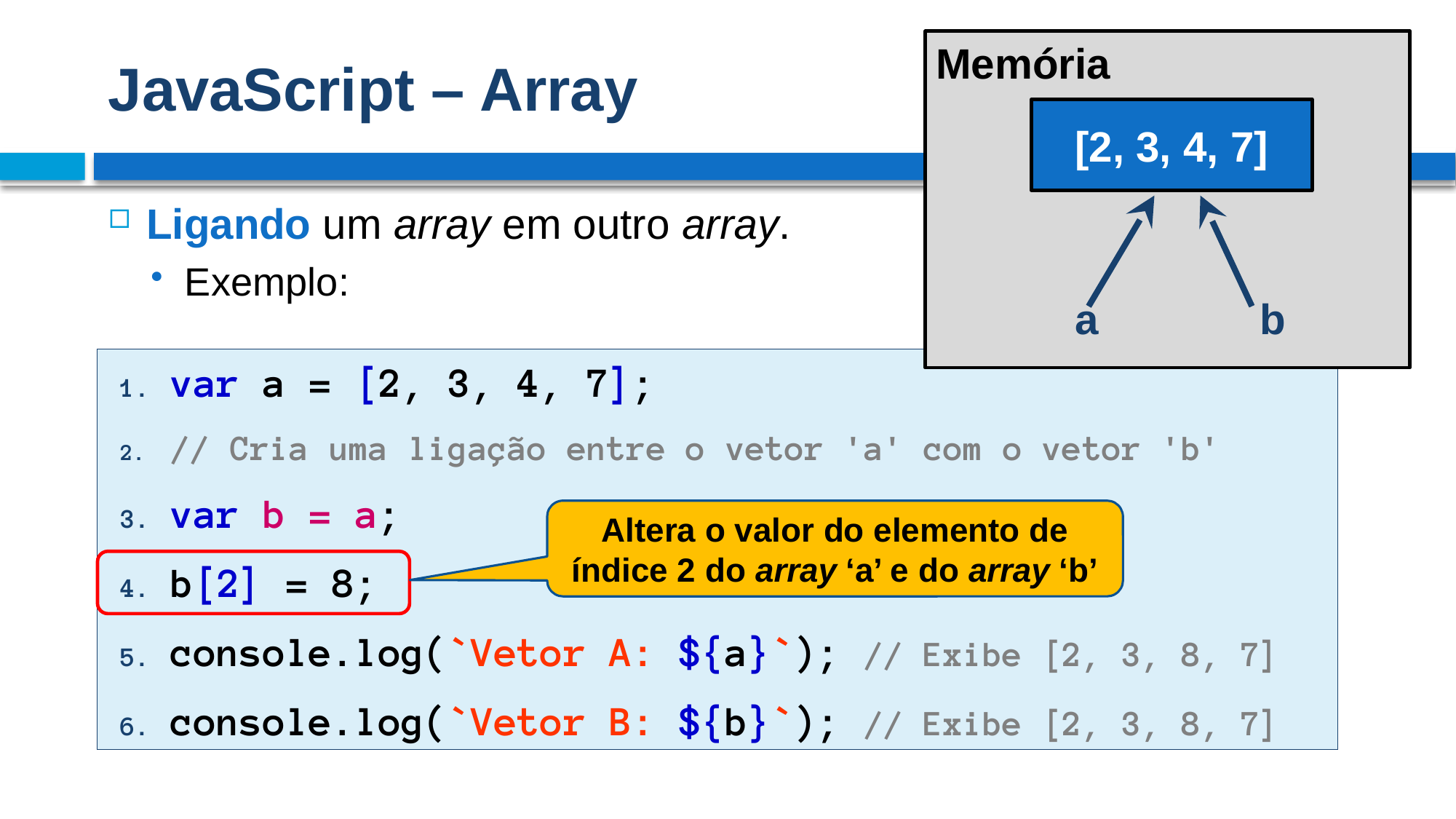

# JavaScript – Array
Memória
[2, 3, 4, 7]
14
Ligando um array em outro array.
Exemplo:
a
b
var a = [2, 3, 4, 7];
// Cria uma ligação entre o vetor 'a' com o vetor 'b'
var b = a;
b[2] = 8;
console.log(`Vetor A: ${a}`); // Exibe [2, 3, 8, 7]
console.log(`Vetor B: ${b}`); // Exibe [2, 3, 8, 7]
Altera o valor do elemento de índice 2 do array ‘a’ e do array ‘b’